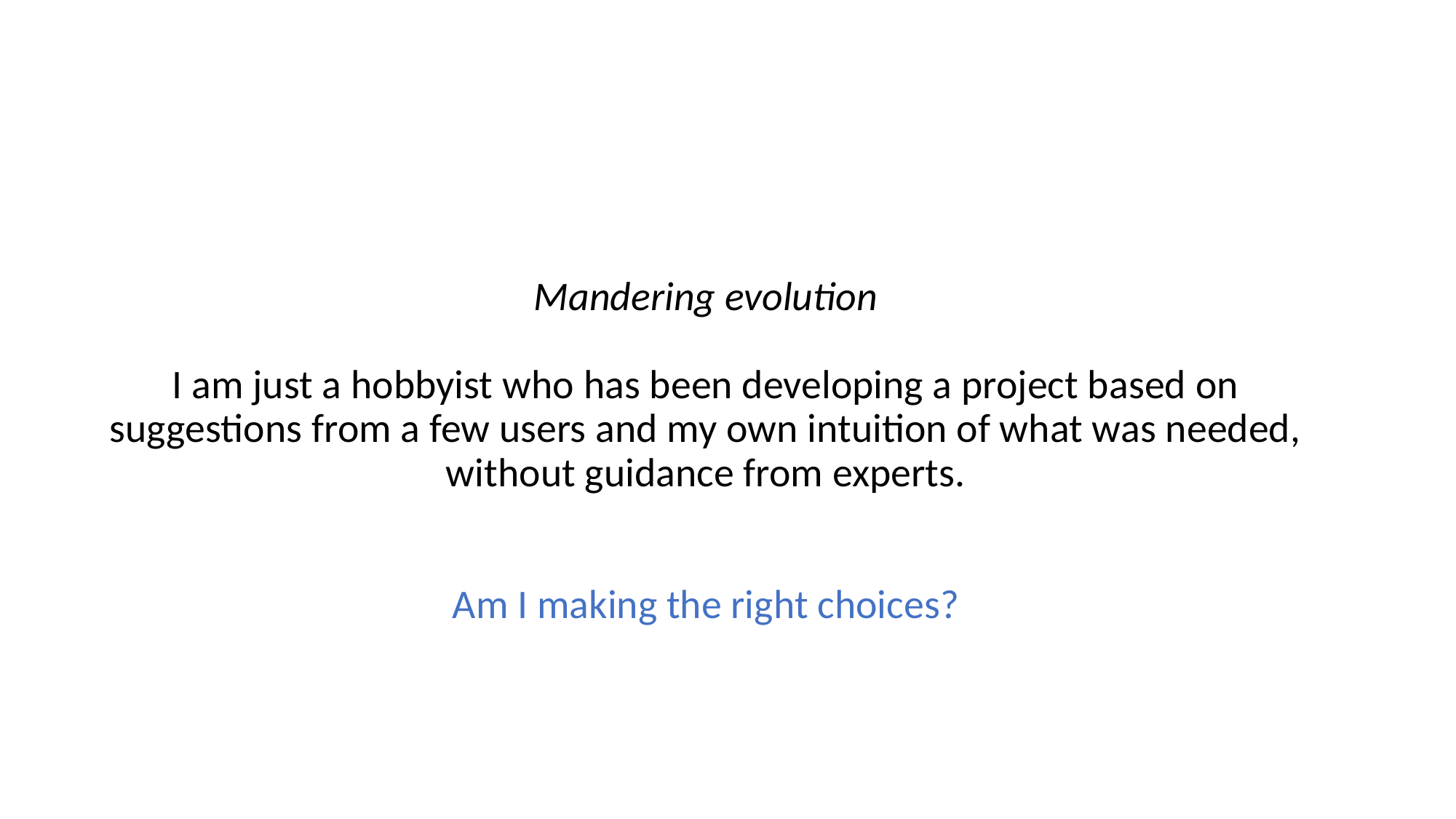

# Mandering evolution I am just a hobbyist who has been developing a project based on suggestions from a few users and my own intuition of what was needed, without guidance from experts. Am I making the right choices?